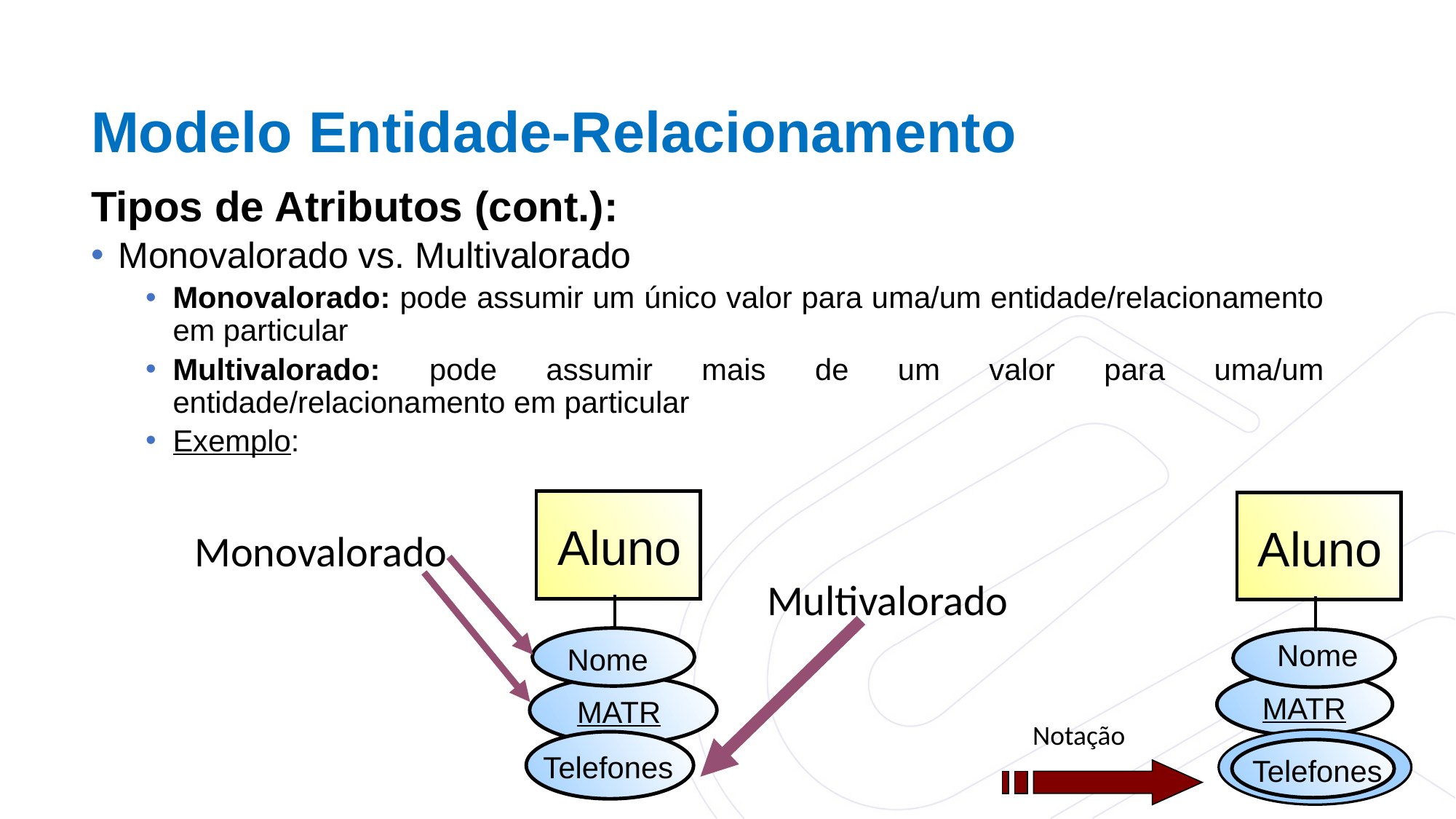

Modelo Entidade-Relacionamento
Tipos de Atributos (cont.):
Monovalorado vs. Multivalorado
Monovalorado: pode assumir um único valor para uma/um entidade/relacionamento em particular
Multivalorado: pode assumir mais de um valor para uma/um entidade/relacionamento em particular
Exemplo:

Aluno

Nome

MATR
Notação

Telefones

Aluno
Monovalorado

Multivalorado

Nome

MATR

Telefones